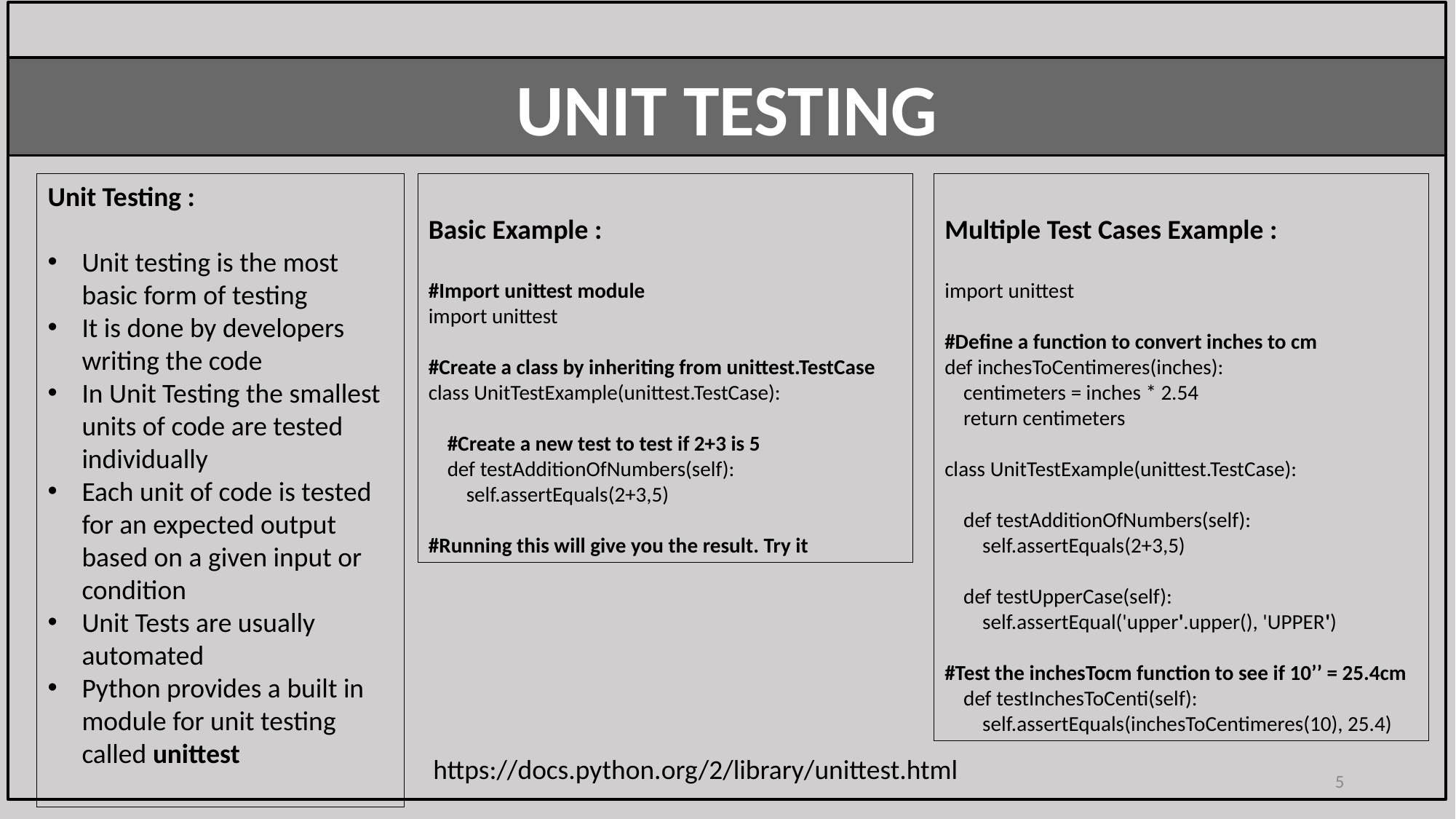

UNIT TESTING

Basic Example :

#Import unittest module
import unittest

#Create a class by inheriting from unittest.TestCase
class UnitTestExample(unittest.TestCase):
    #Create a new test to test if 2+3 is 5
    def testAdditionOfNumbers(self):
        self.assertEquals(2+3,5)

#Running this will give you the result. Try it

Multiple Test Cases Example :

import unittest
#Define a function to convert inches to cm
def inchesToCentimeres(inches):
    centimeters = inches * 2.54
    return centimeters
class UnitTestExample(unittest.TestCase):
    def testAdditionOfNumbers(self):
        self.assertEquals(2+3,5)
    def testUpperCase(self):
        self.assertEqual('upper'.upper(), 'UPPER')
#Test the inchesTocm function to see if 10’’ = 25.4cm
    def testInchesToCenti(self):
        self.assertEquals(inchesToCentimeres(10), 25.4)
Unit Testing :

Unit testing is the most basic form of testing
It is done by developers writing the code
In Unit Testing the smallest units of code are tested individually
Each unit of code is tested for an expected output based on a given input or condition
Unit Tests are usually automated
Python provides a built in module for unit testing called unittest

https://docs.python.org/2/library/unittest.html
5